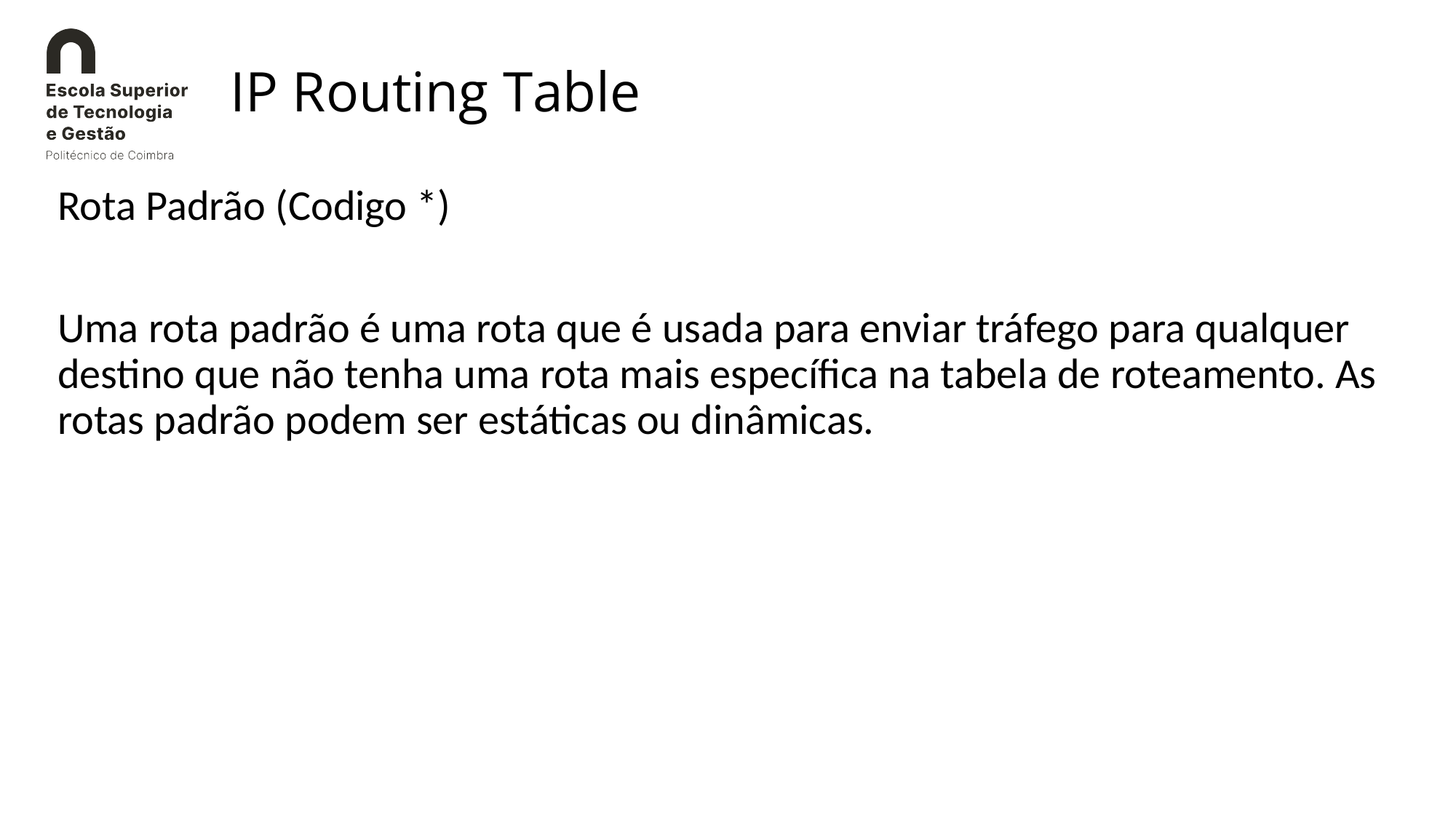

# IP Routing Table
Rota Padrão (Codigo *)

Uma rota padrão é uma rota que é usada para enviar tráfego para qualquer destino que não tenha uma rota mais específica na tabela de roteamento. As rotas padrão podem ser estáticas ou dinâmicas.